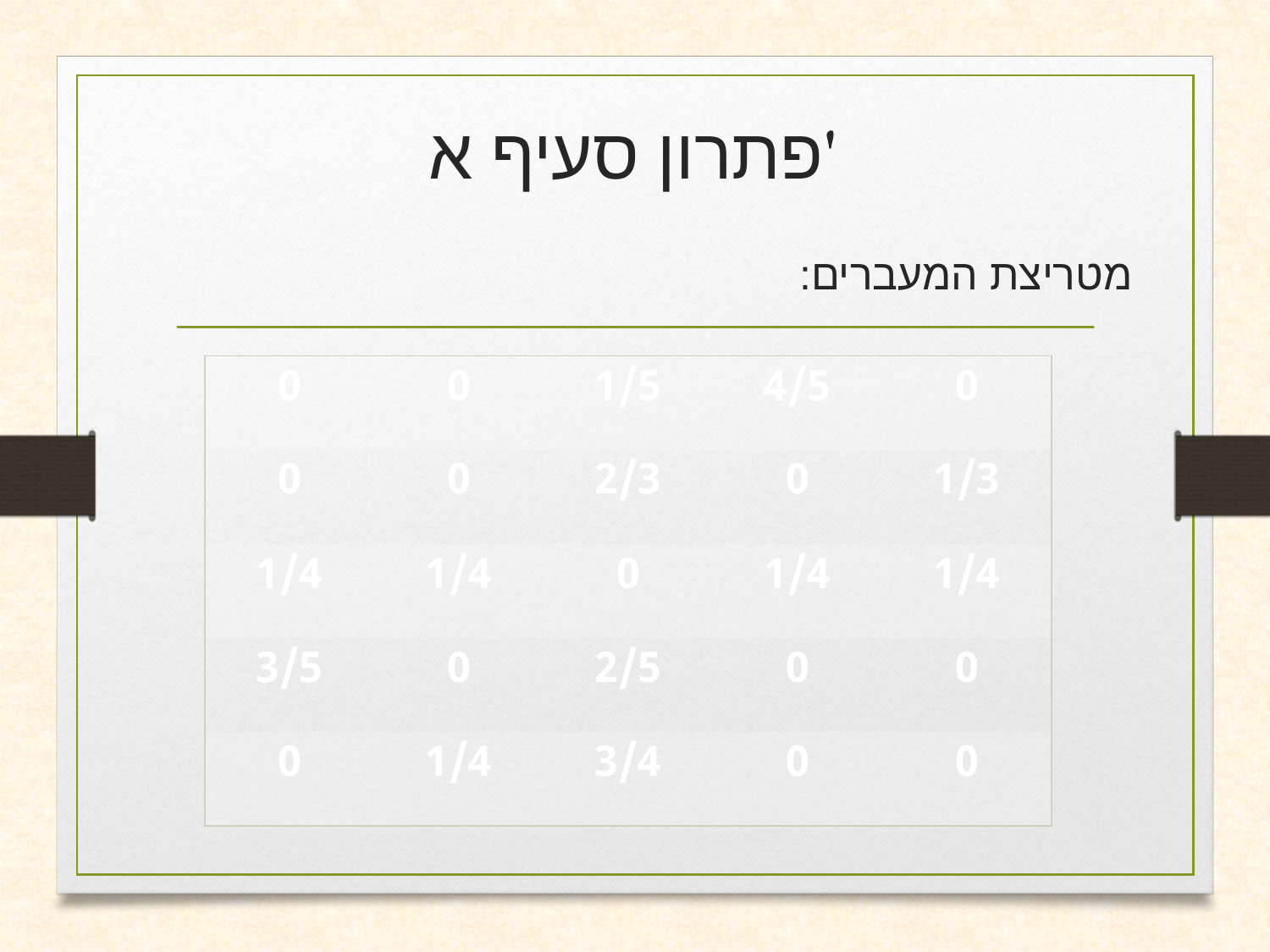

# פתרון סעיף א'
מטריצת המעברים:

| 0 | 0 | 1/5 | 4/5 | 0 |
| --- | --- | --- | --- | --- |
| 0 | 0 | 2/3 | 0 | 1/3 |
| 1/4 | 1/4 | 0 | 1/4 | 1/4 |
| 3/5 | 0 | 2/5 | 0 | 0 |
| 0 | 1/4 | 3/4 | 0 | 0 |